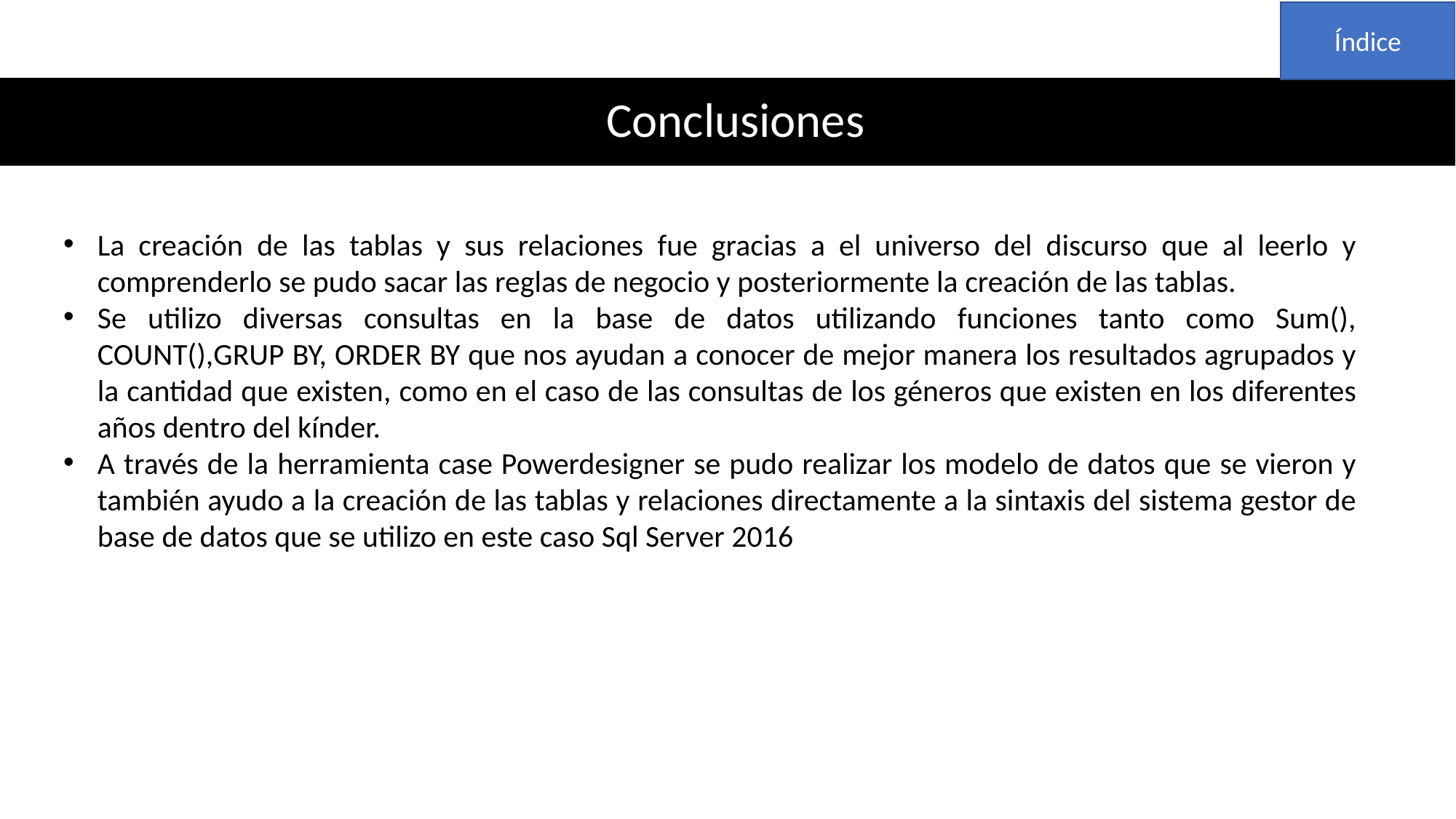

Índice
# Conclusiones

La creación de las tablas y sus relaciones fue gracias a el universo del discurso que al leerlo y comprenderlo se pudo sacar las reglas de negocio y posteriormente la creación de las tablas.
Se utilizo diversas consultas en la base de datos utilizando funciones tanto como Sum(), COUNT(),GRUP BY, ORDER BY que nos ayudan a conocer de mejor manera los resultados agrupados y la cantidad que existen, como en el caso de las consultas de los géneros que existen en los diferentes años dentro del kínder.
A través de la herramienta case Powerdesigner se pudo realizar los modelo de datos que se vieron y también ayudo a la creación de las tablas y relaciones directamente a la sintaxis del sistema gestor de base de datos que se utilizo en este caso Sql Server 2016